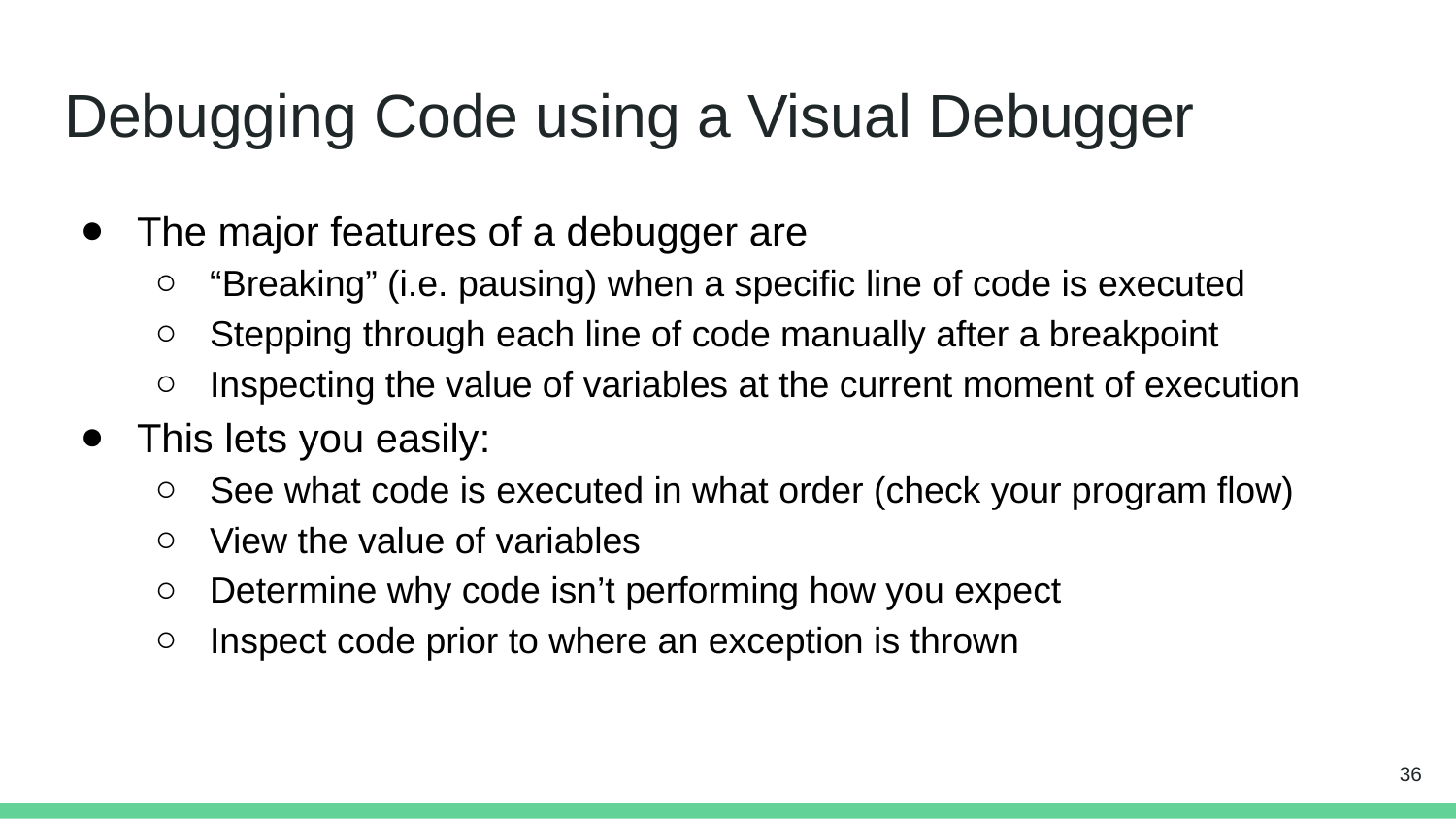

# Debugging Code using a Visual Debugger
The major features of a debugger are
“Breaking” (i.e. pausing) when a specific line of code is executed
Stepping through each line of code manually after a breakpoint
Inspecting the value of variables at the current moment of execution
This lets you easily:
See what code is executed in what order (check your program flow)
View the value of variables
Determine why code isn’t performing how you expect
Inspect code prior to where an exception is thrown
36